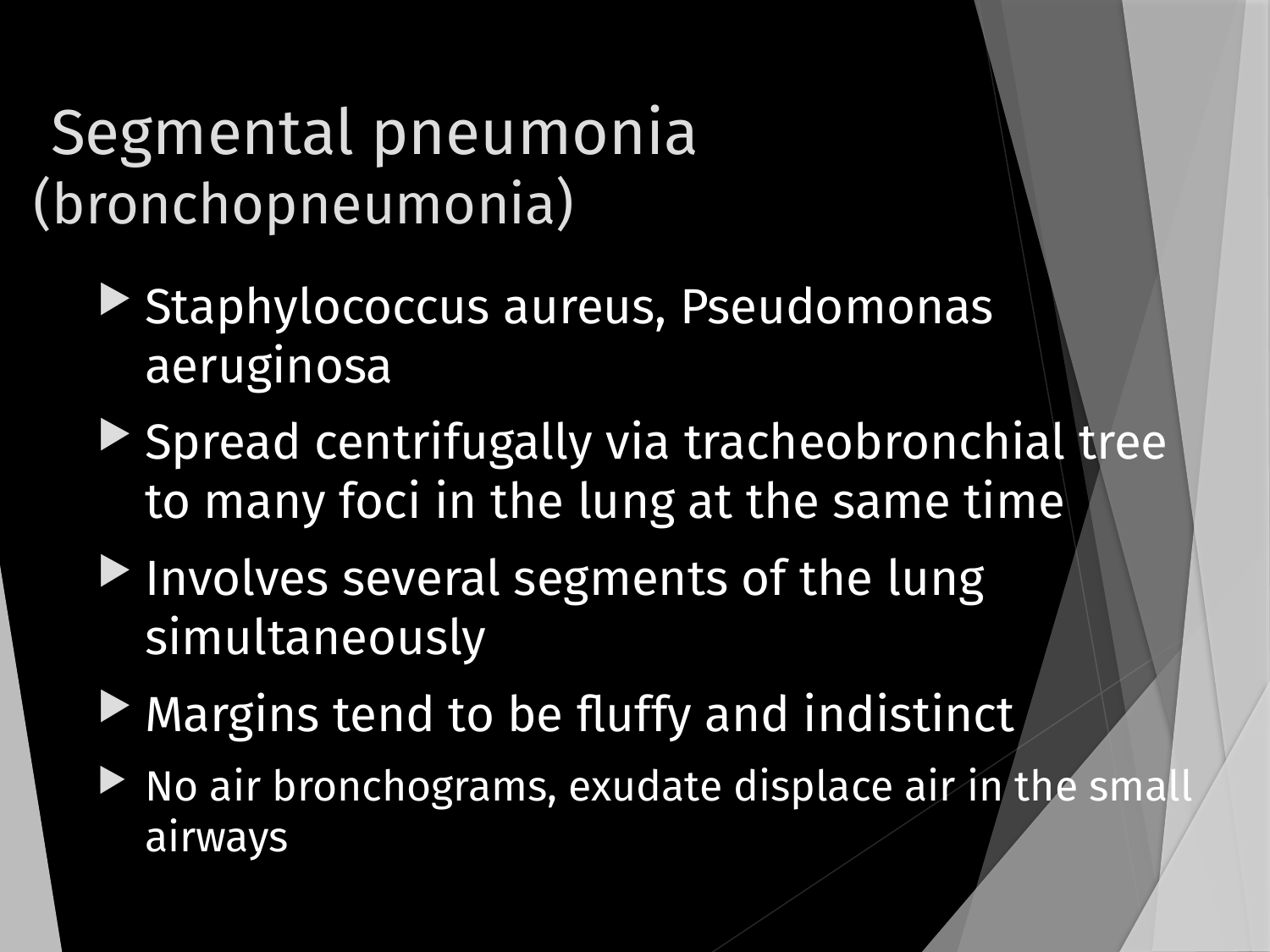

# Segmental pneumonia (bronchopneumonia)
Staphylococcus aureus, Pseudomonas aeruginosa
Spread centrifugally via tracheobronchial tree to many foci in the lung at the same time
Involves several segments of the lung simultaneously
Margins tend to be fluffy and indistinct
No air bronchograms, exudate displace air in the small  airways